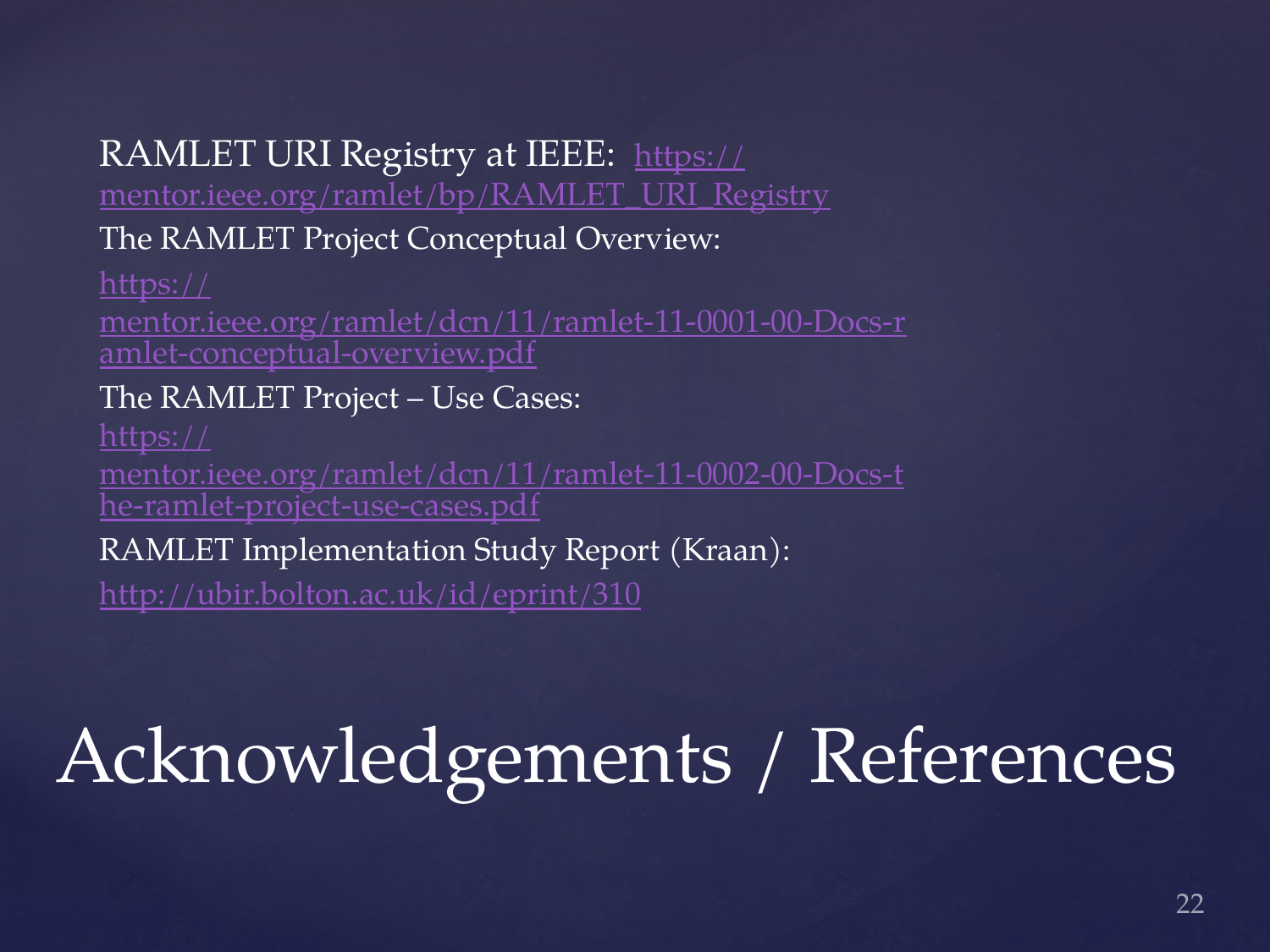

RAMLET URI Registry at IEEE:  https://mentor.ieee.org/ramlet/bp/RAMLET_URI_Registry
The RAMLET Project Conceptual Overview:
https://mentor.ieee.org/ramlet/dcn/11/ramlet-11-0001-00-Docs-ramlet-conceptual-overview.pdf
The RAMLET Project – Use Cases:
https://mentor.ieee.org/ramlet/dcn/11/ramlet-11-0002-00-Docs-the-ramlet-project-use-cases.pdf
RAMLET Implementation Study Report (Kraan):
http://ubir.bolton.ac.uk/id/eprint/310
# Acknowledgements / References
22